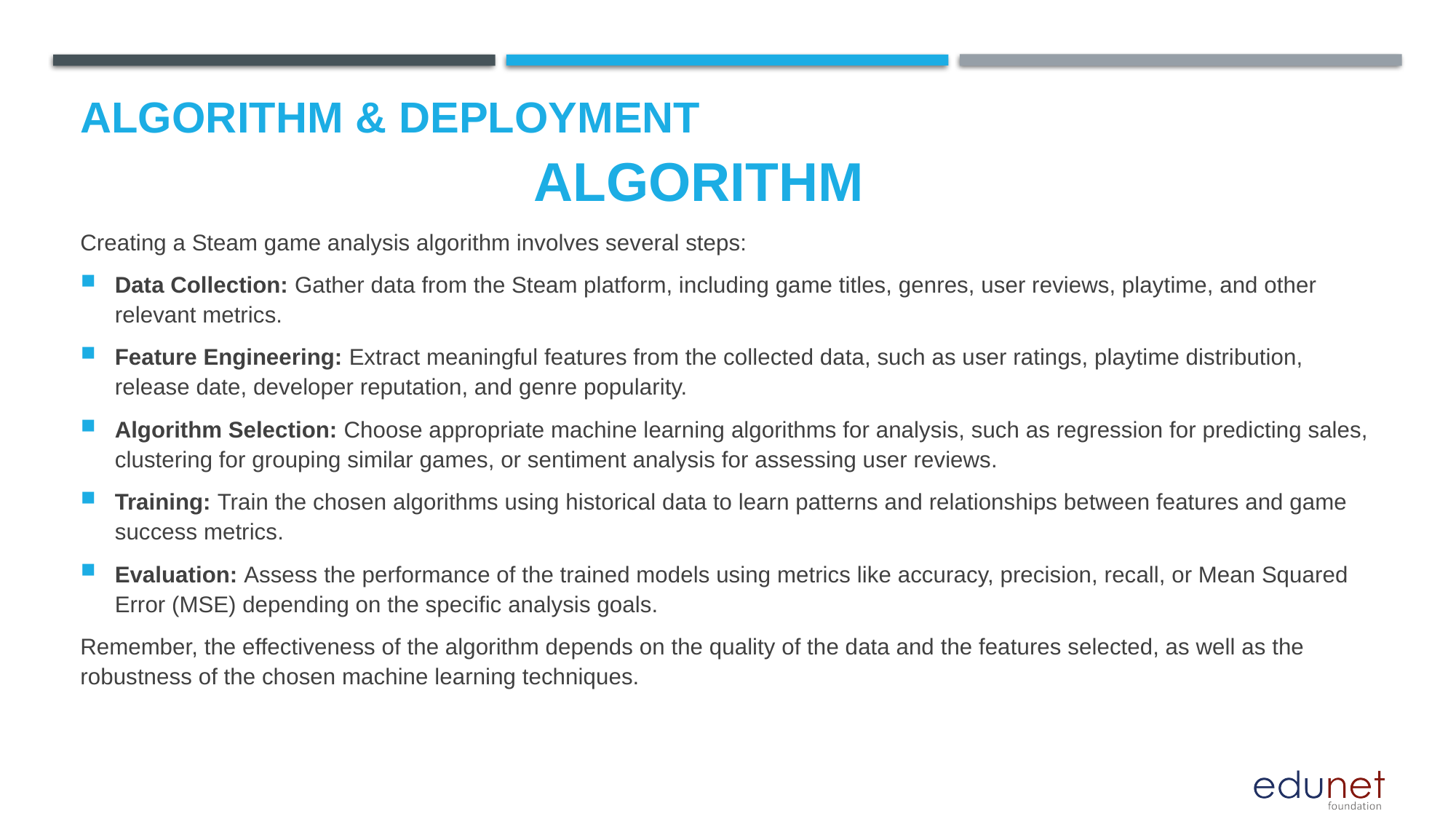

# Algorithm & Deployment
Algorithm
Creating a Steam game analysis algorithm involves several steps:
Data Collection: Gather data from the Steam platform, including game titles, genres, user reviews, playtime, and other relevant metrics.
Feature Engineering: Extract meaningful features from the collected data, such as user ratings, playtime distribution, release date, developer reputation, and genre popularity.
Algorithm Selection: Choose appropriate machine learning algorithms for analysis, such as regression for predicting sales, clustering for grouping similar games, or sentiment analysis for assessing user reviews.
Training: Train the chosen algorithms using historical data to learn patterns and relationships between features and game success metrics.
Evaluation: Assess the performance of the trained models using metrics like accuracy, precision, recall, or Mean Squared Error (MSE) depending on the specific analysis goals.
Remember, the effectiveness of the algorithm depends on the quality of the data and the features selected, as well as the robustness of the chosen machine learning techniques.